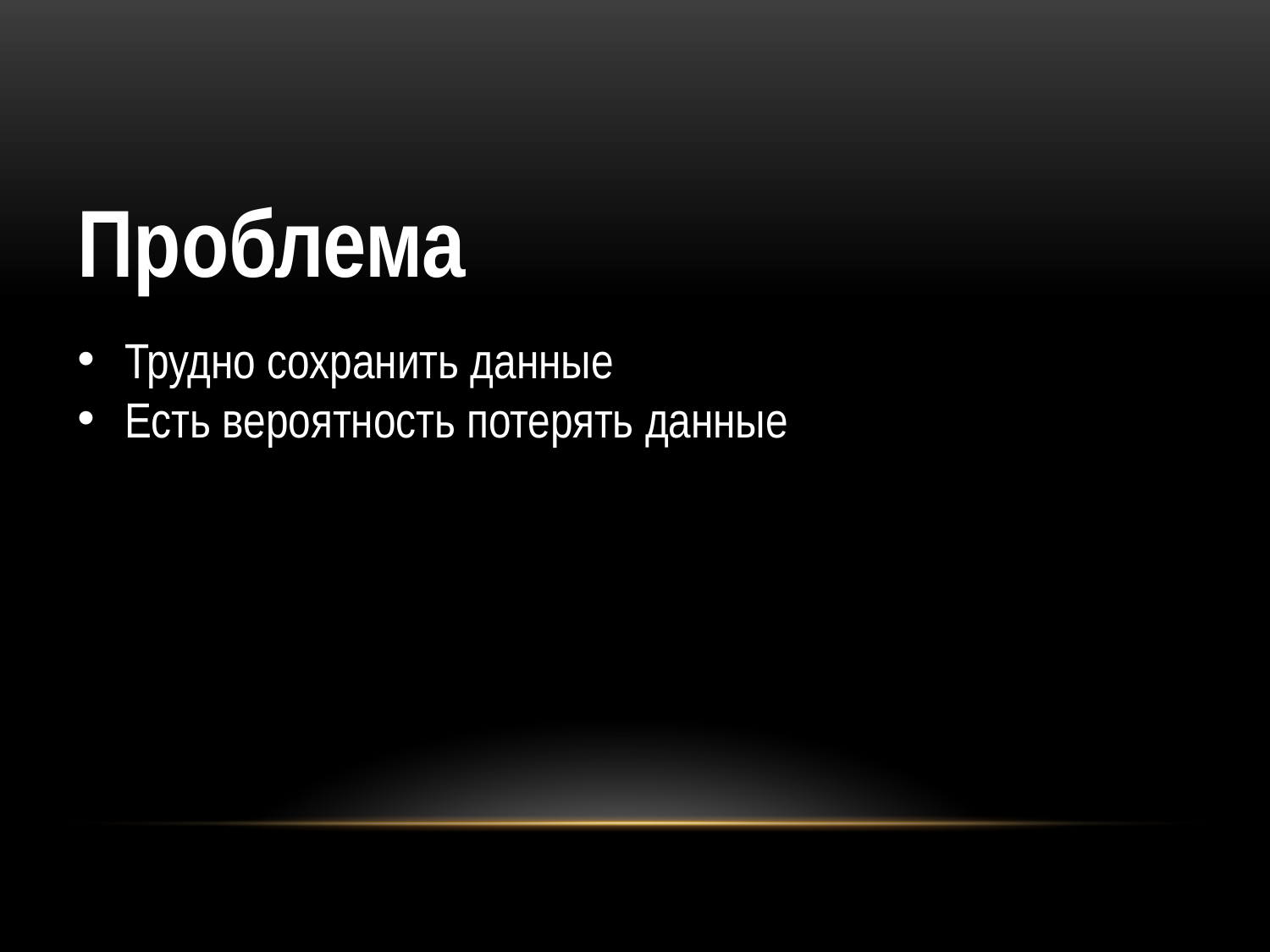

Проблема
Трудно сохранить данные
Есть вероятность потерять данные